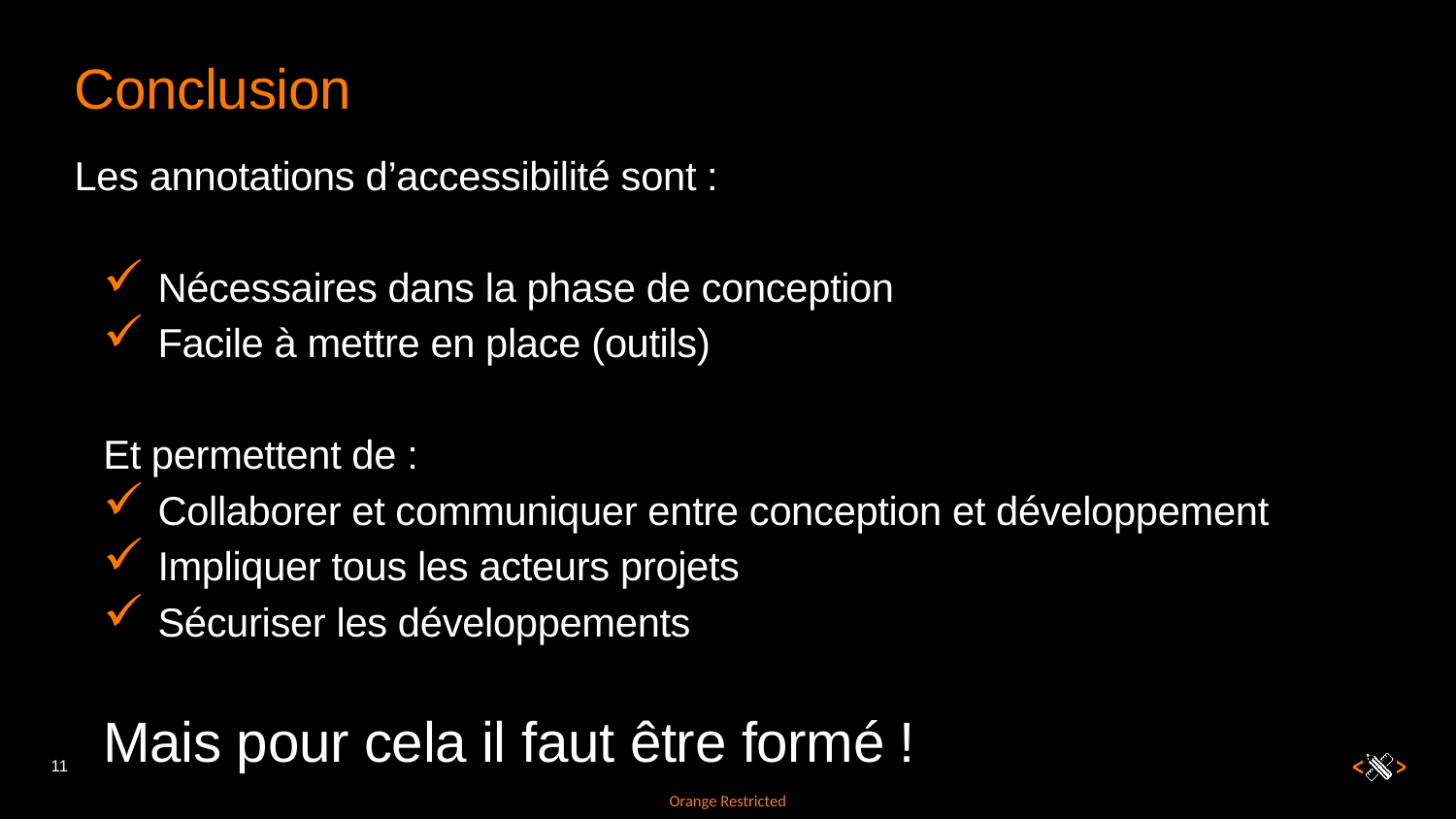

# Conclusion
Les annotations d’accessibilité sont :

Nécessaires dans la phase de conception
Facile à mettre en place (outils)

Et permettent de :
Collaborer et communiquer entre conception et développement
Impliquer tous les acteurs projets
Sécuriser les développements

Mais pour cela il faut être formé !